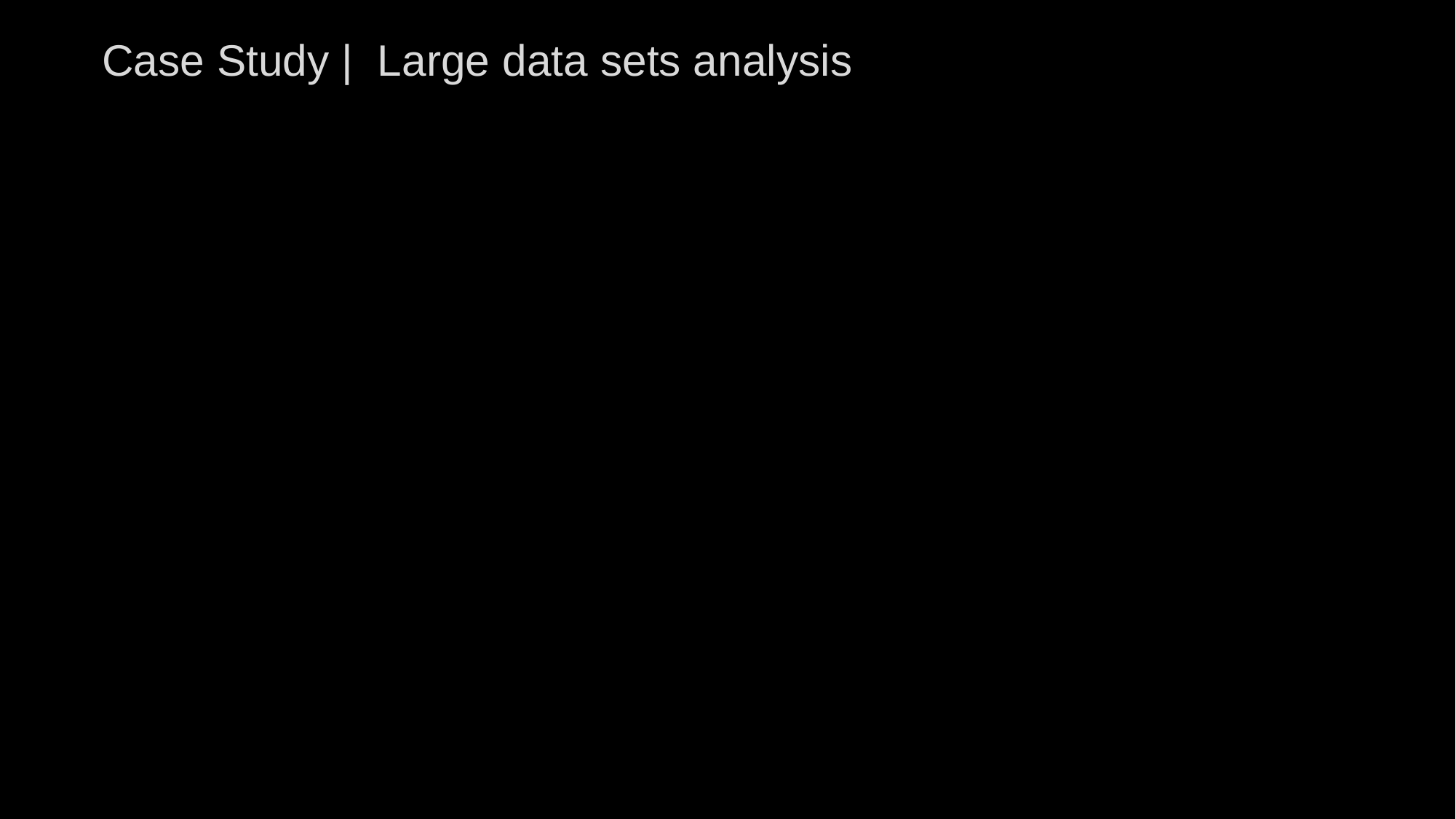

# Case Study |  Large data sets analysis